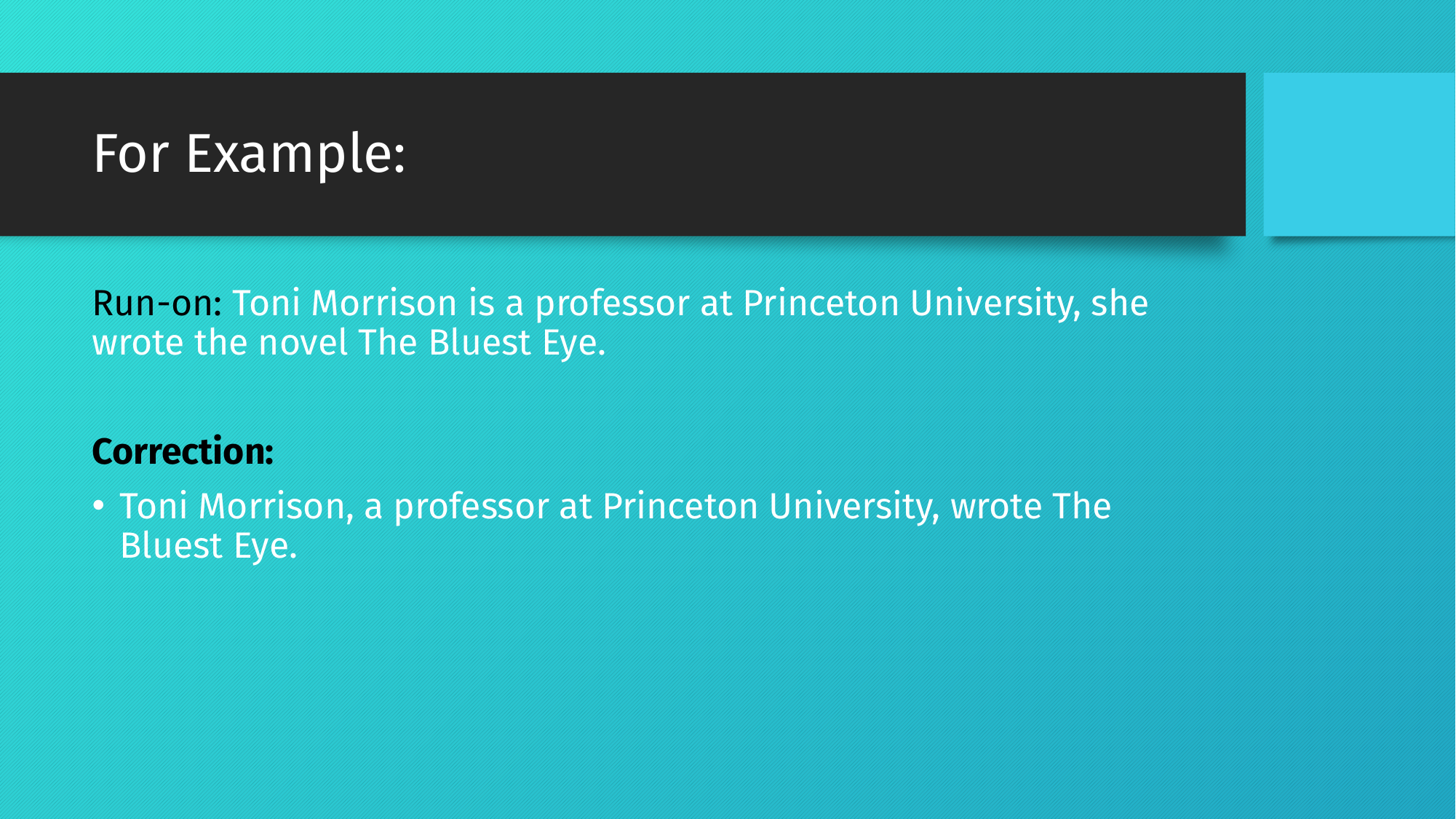

# For Example:
Run-on: Toni Morrison is a professor at Princeton University, she wrote the novel The Bluest Eye.

Correction:
Toni Morrison, a professor at Princeton University, wrote The Bluest Eye.